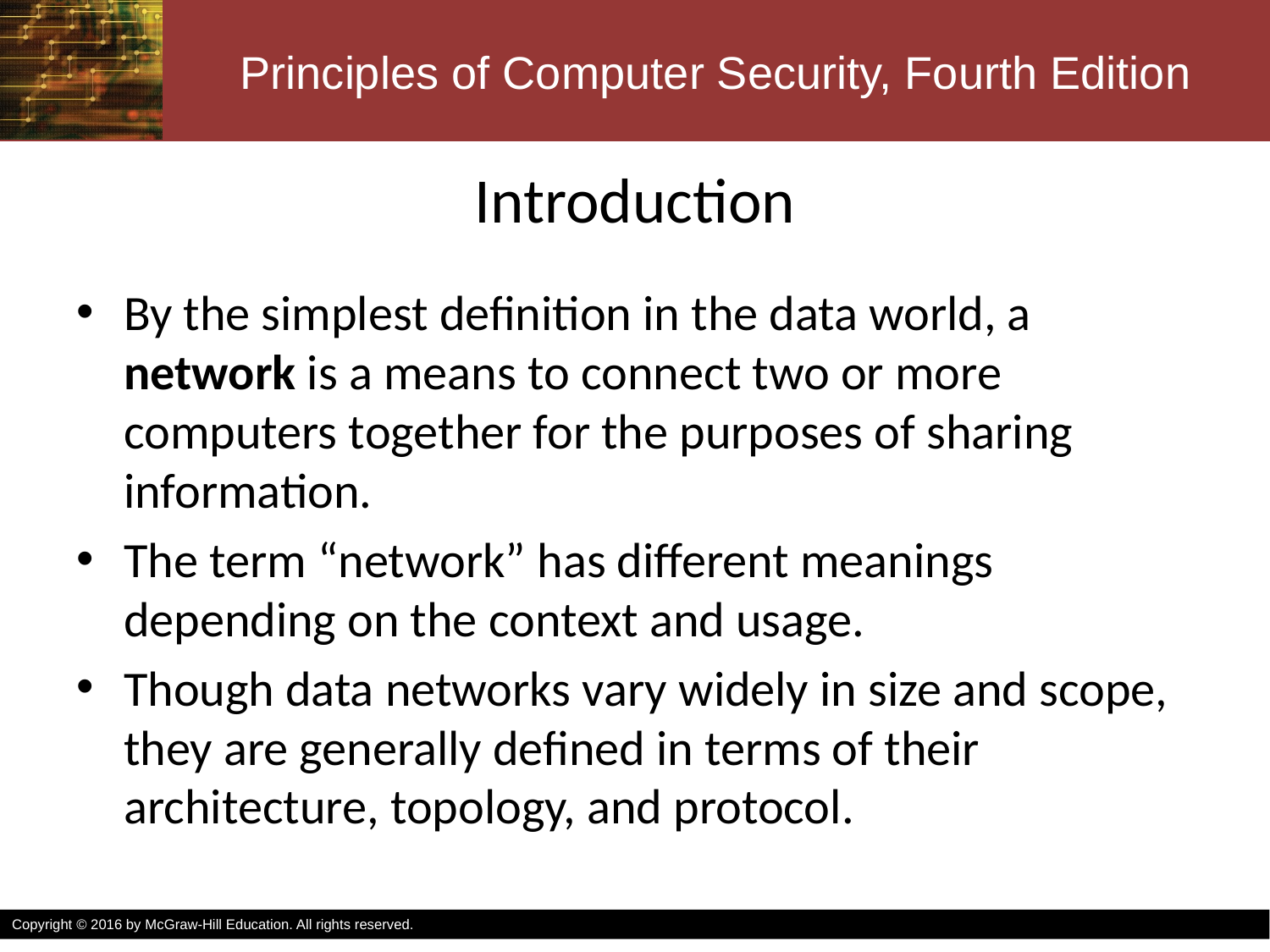

# Introduction
By the simplest definition in the data world, a network is a means to connect two or more computers together for the purposes of sharing information.
The term “network” has different meanings depending on the context and usage.
Though data networks vary widely in size and scope, they are generally defined in terms of their architecture, topology, and protocol.